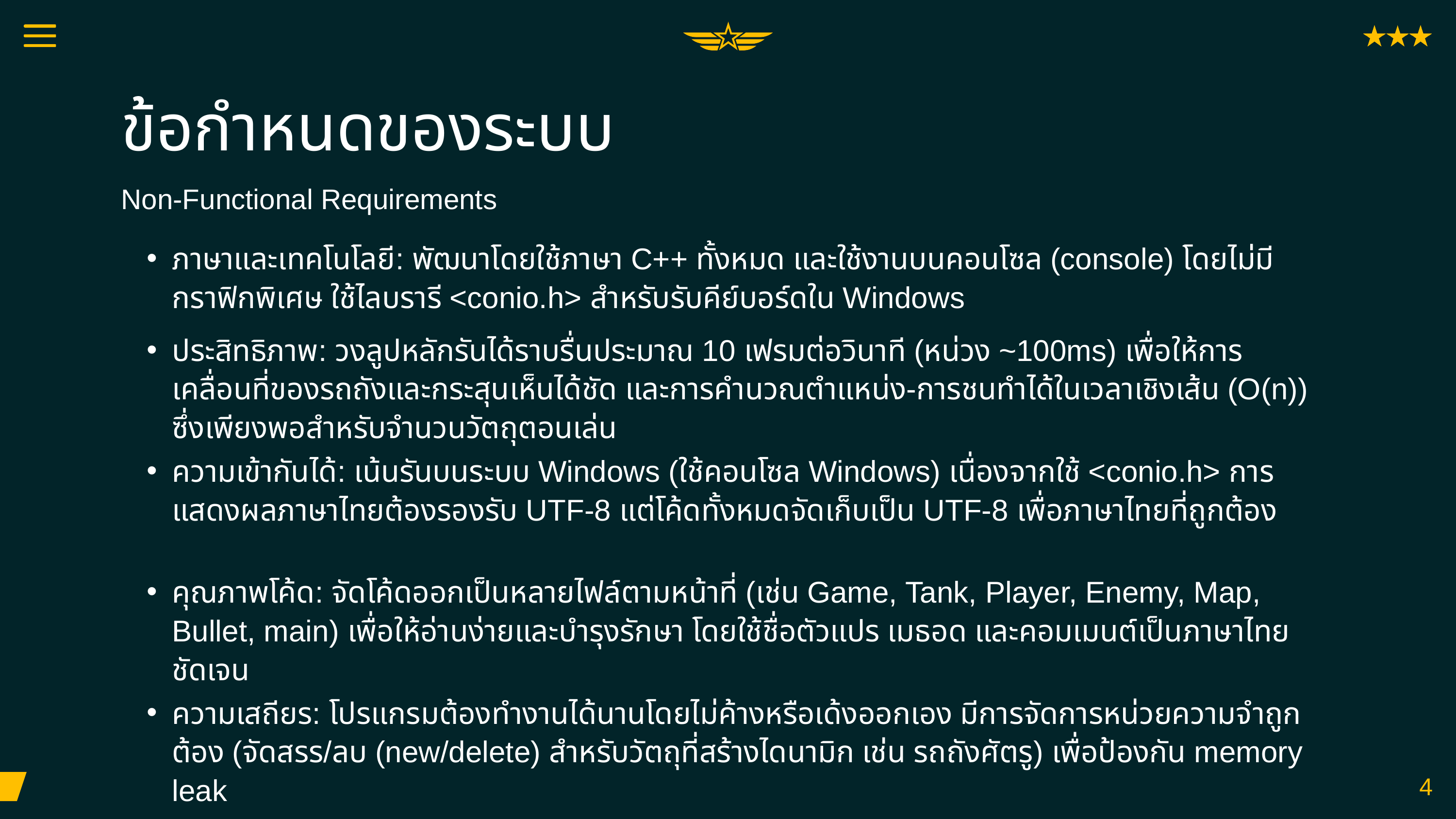

ข้อกำหนดของระบบ
Non-Functional Requirements
ภาษาและเทคโนโลยี: พัฒนาโดยใช้ภาษา C++ ทั้งหมด และใช้งานบนคอนโซล (console) โดยไม่มีกราฟิกพิเศษ ใช้ไลบรารี <conio.h> สำหรับรับคีย์บอร์ดใน Windows
ประสิทธิภาพ: วงลูปหลักรันได้ราบรื่นประมาณ 10 เฟรมต่อวินาที (หน่วง ~100ms) เพื่อให้การเคลื่อนที่ของรถถังและกระสุนเห็นได้ชัด และการคำนวณตำแหน่ง-การชนทำได้ในเวลาเชิงเส้น (O(n)) ซึ่งเพียงพอสำหรับจำนวนวัตถุตอนเล่น
ความเข้ากันได้: เน้นรันบนระบบ Windows (ใช้คอนโซล Windows) เนื่องจากใช้ <conio.h> การแสดงผลภาษาไทยต้องรองรับ UTF-8 แต่โค้ดทั้งหมดจัดเก็บเป็น UTF-8 เพื่อภาษาไทยที่ถูกต้อง
คุณภาพโค้ด: จัดโค้ดออกเป็นหลายไฟล์ตามหน้าที่ (เช่น Game, Tank, Player, Enemy, Map, Bullet, main) เพื่อให้อ่านง่ายและบำรุงรักษา โดยใช้ชื่อตัวแปร เมธอด และคอมเมนต์เป็นภาษาไทยชัดเจน
ความเสถียร: โปรแกรมต้องทำงานได้นานโดยไม่ค้างหรือเด้งออกเอง มีการจัดการหน่วยความจำถูกต้อง (จัดสรร/ลบ (new/delete) สำหรับวัตถุที่สร้างไดนามิก เช่น รถถังศัตรู) เพื่อป้องกัน memory leak

4